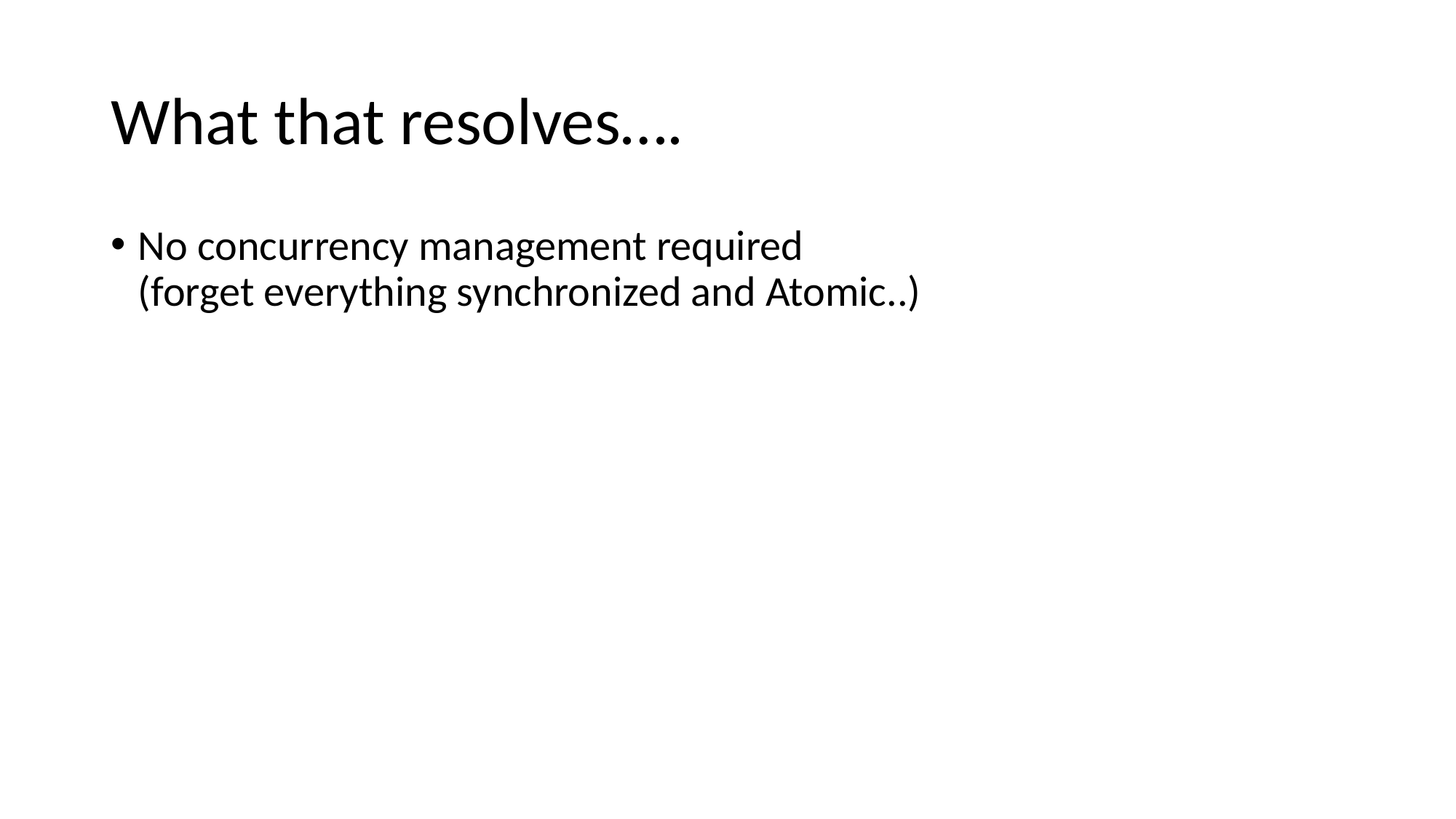

# What that resolves….
No concurrency management required
(forget everything synchronized and Atomic..)